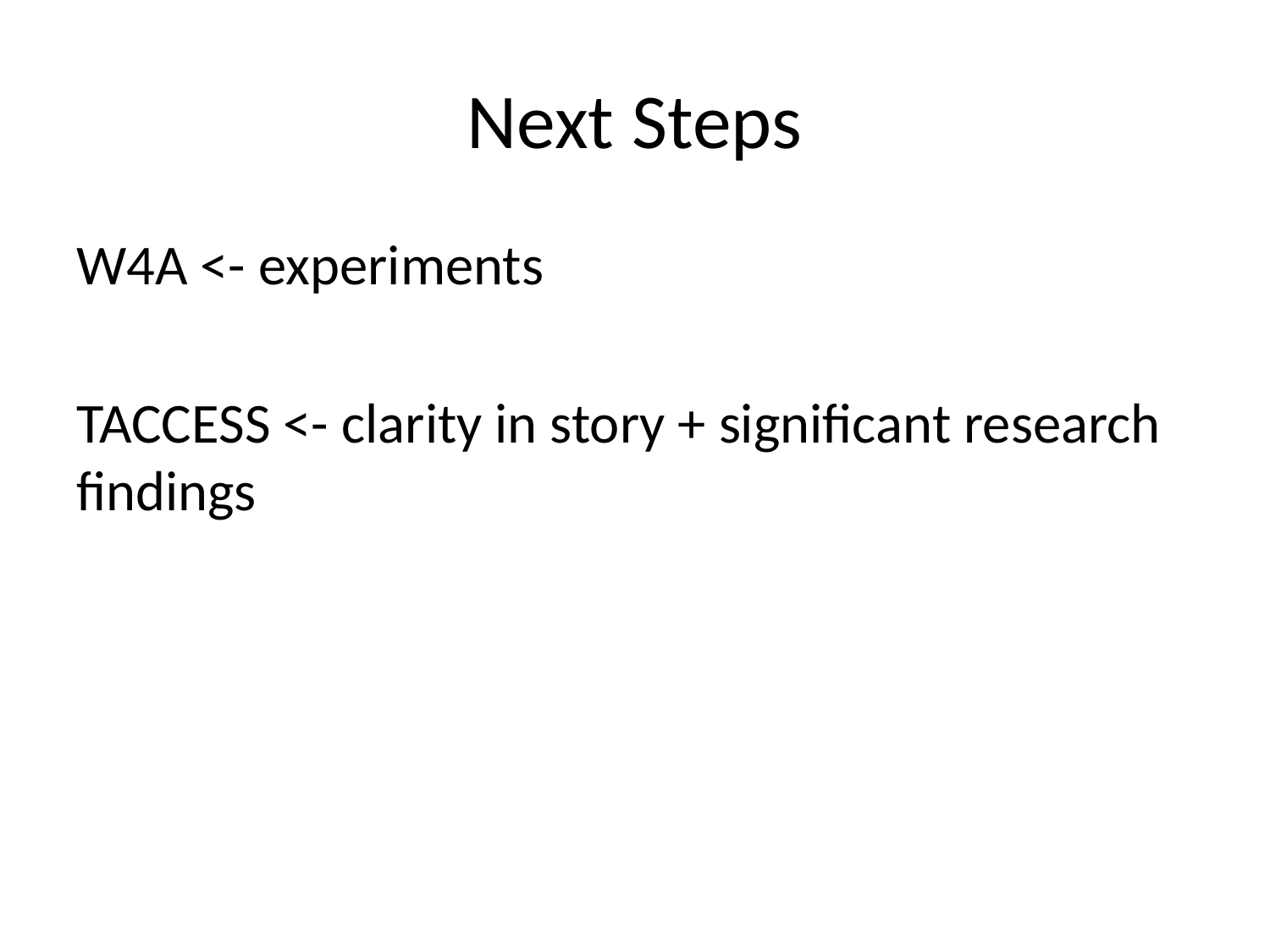

# Next Steps
W4A <- experiments

TACCESS <- clarity in story + significant research findings